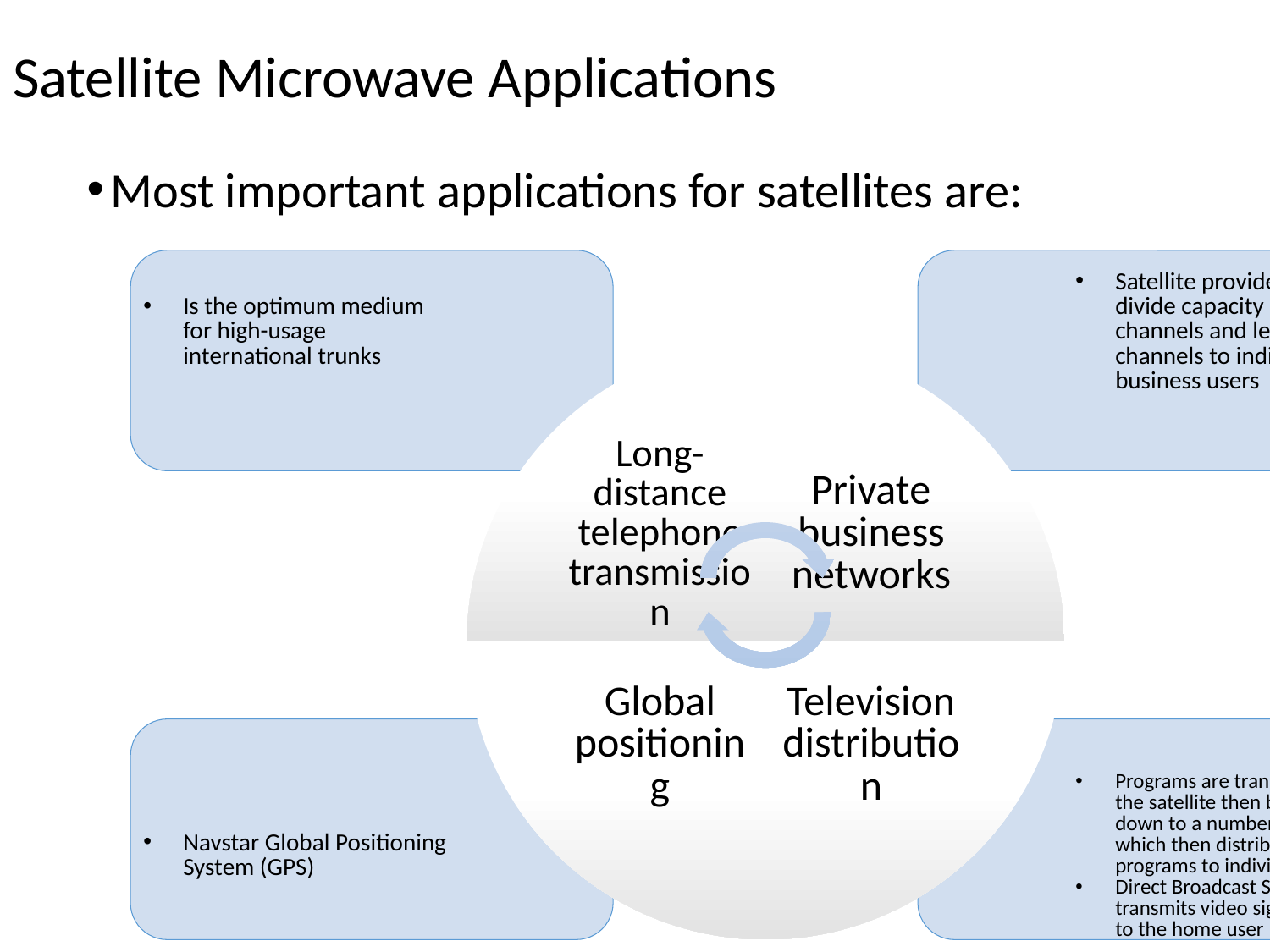

# Satellite Microwave Applications
Most important applications for satellites are:
Long-distance telephone transmission
Is the optimum medium for high-usage international trunks
Private business networks
Global positioning
Navstar Global Positioning System (GPS)